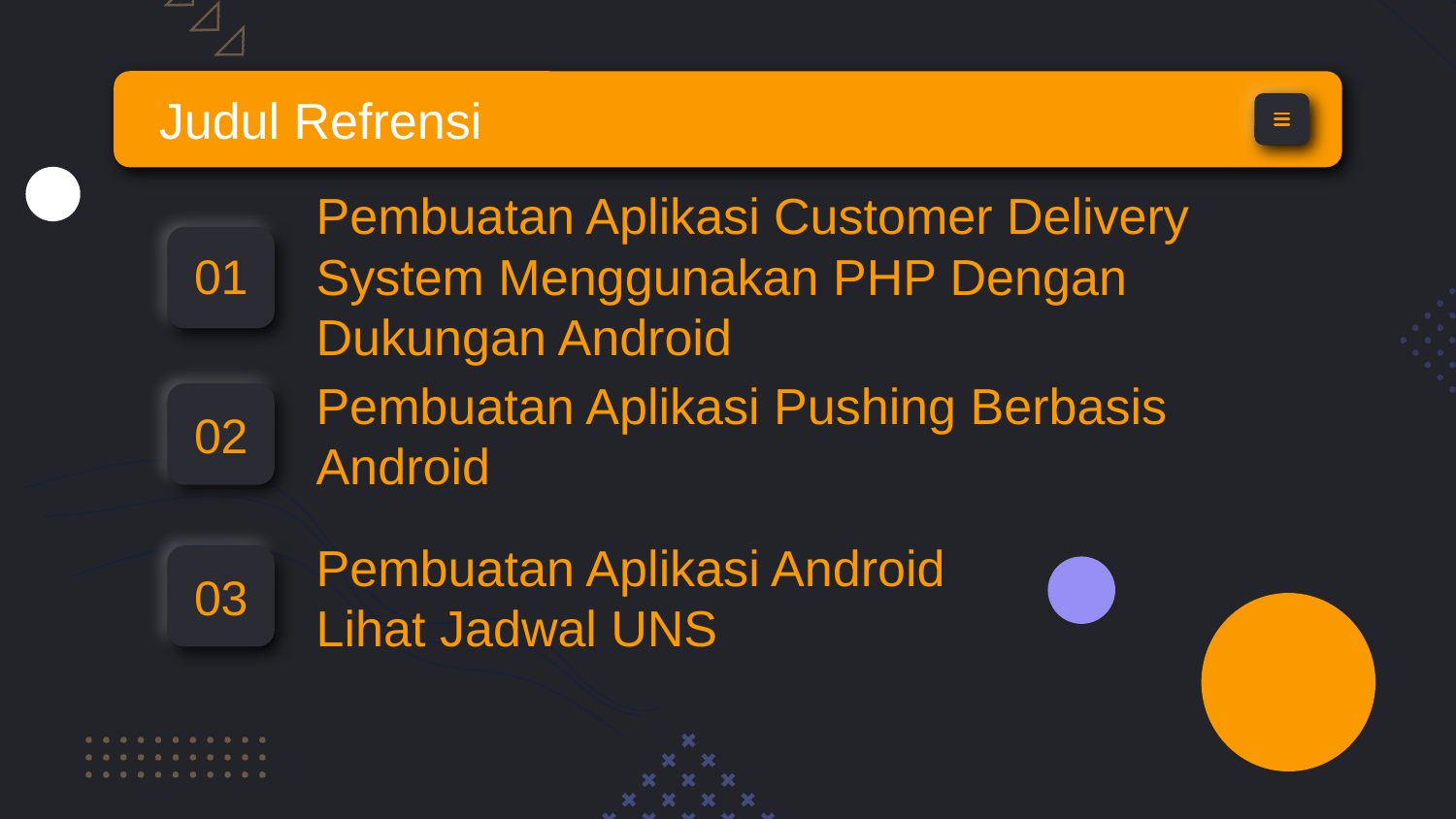

Judul Refrensi

# Pembuatan Aplikasi Customer Delivery System Menggunakan PHP Dengan Dukungan Android
01

Pembuatan Aplikasi Pushing Berbasis Android
02

Pembuatan Aplikasi Android Lihat Jadwal UNS
03